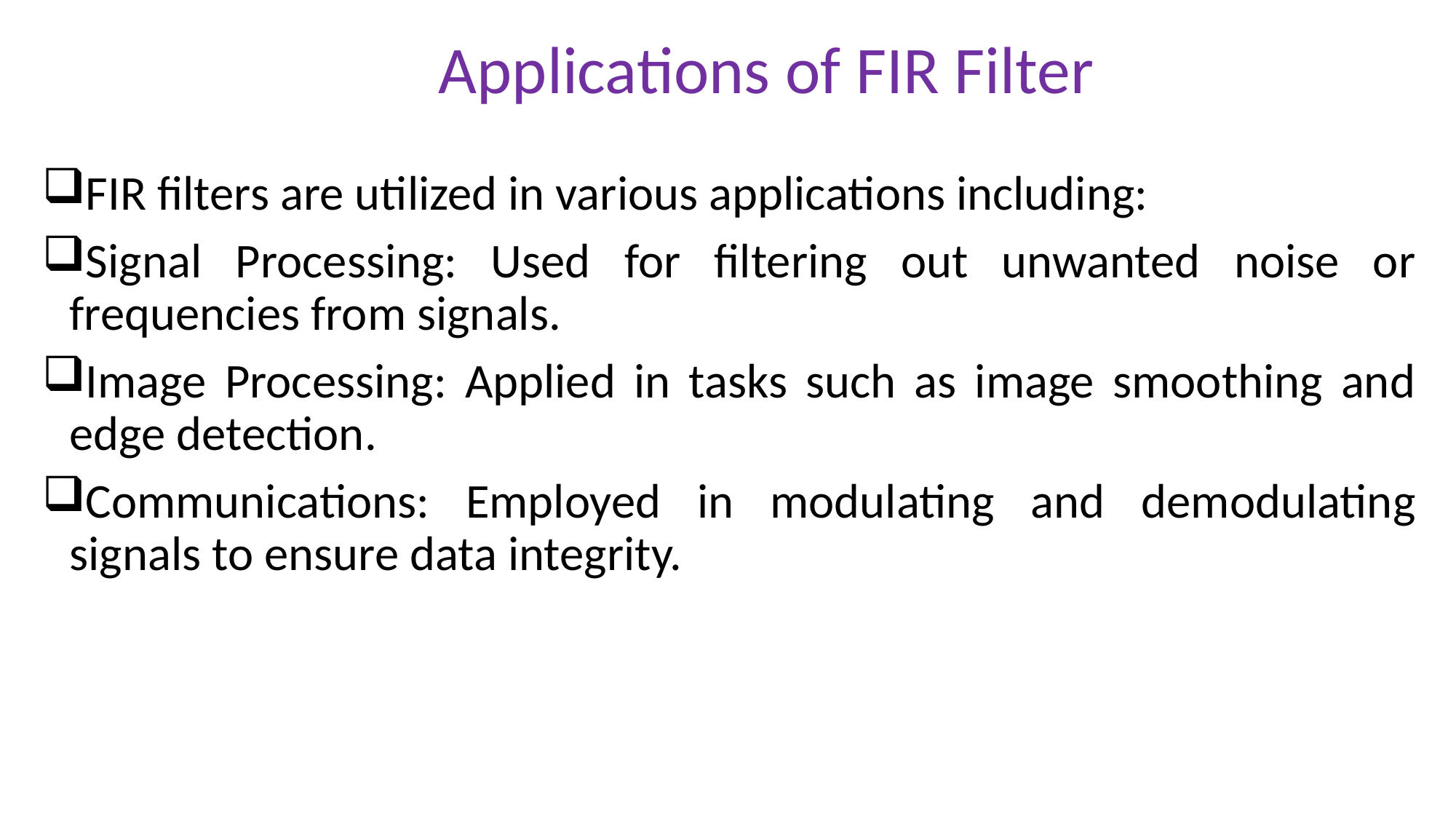

Applications of FIR Filter
FIR filters are utilized in various applications including:
Signal Processing: Used for filtering out unwanted noise or frequencies from signals.
Image Processing: Applied in tasks such as image smoothing and edge detection.
Communications: Employed in modulating and demodulating signals to ensure data integrity.